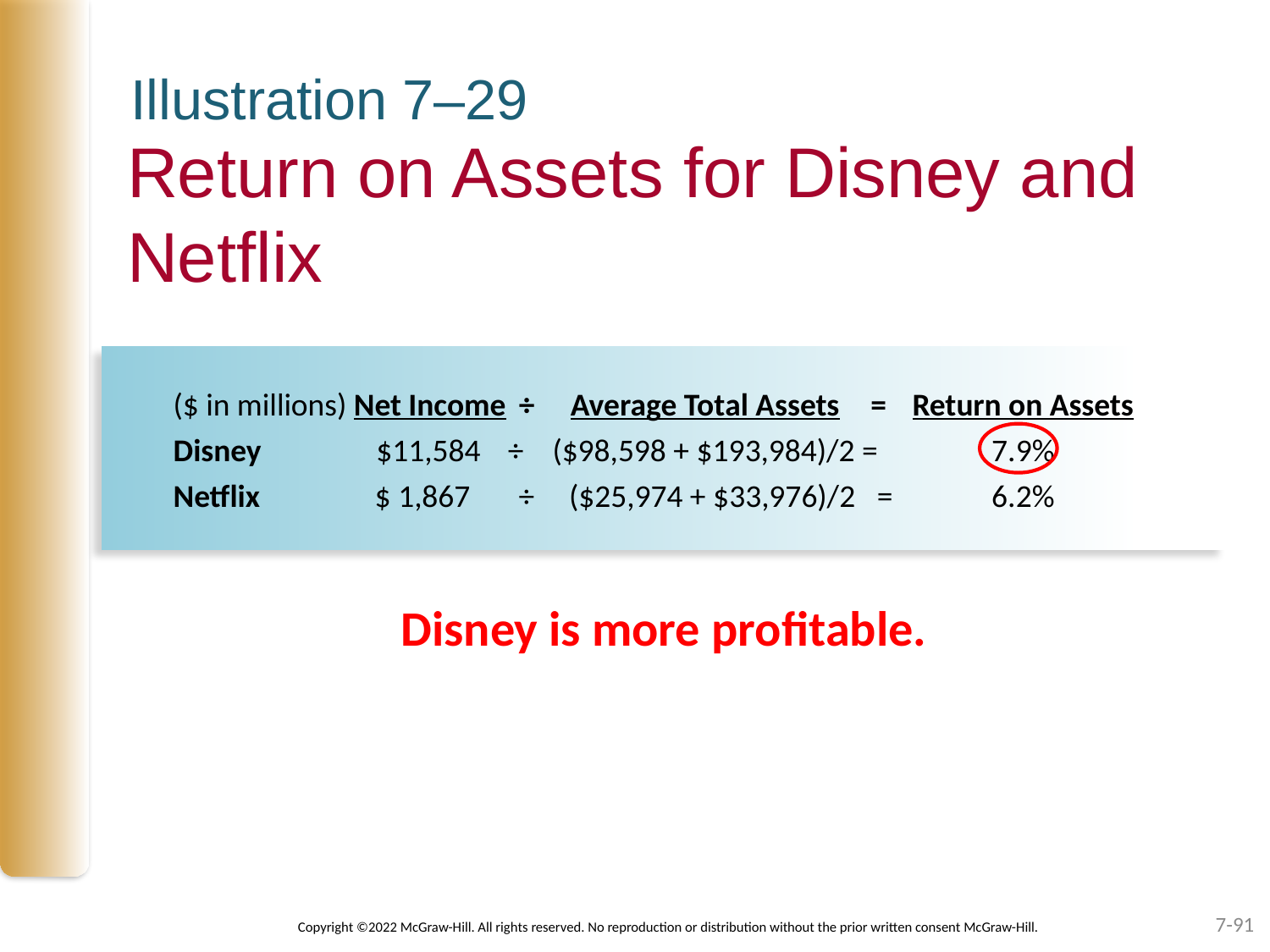

Illustration 7–29
# Return on Assets for Disney and Netflix

($ in millions) 	Net Income	÷ 	Average Total Assets	   = 	Return on Assets
Disney                $11,584	÷    	($98,598 + $193,984)/2 =	7.9%
Netflix                $ 1,867	÷ 	  ($25,974 + $33,976)/2	   =	6.2%

Disney is more profitable.